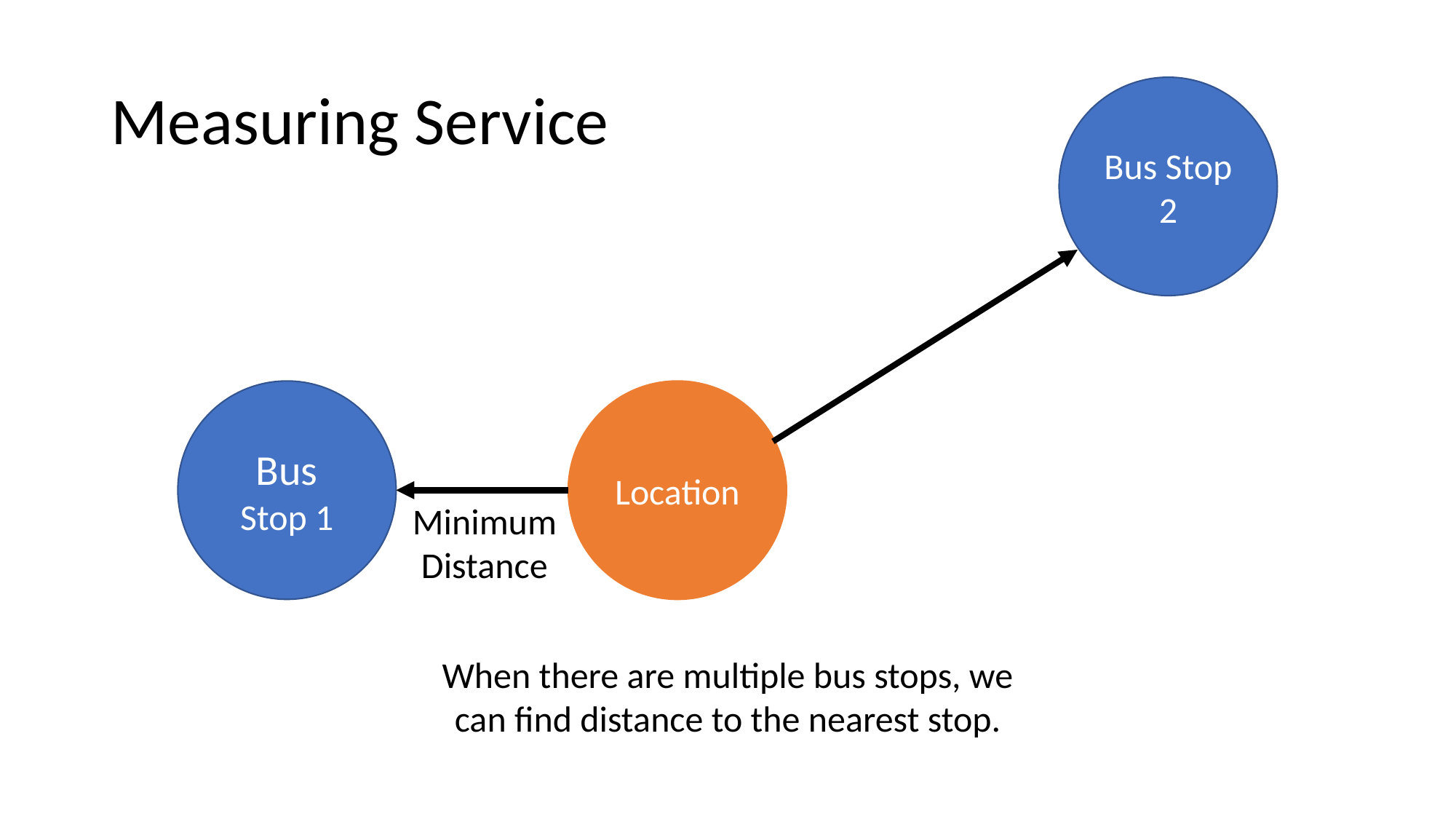

# Measuring Service
Bus Stop 2
Bus Stop 1
Location
Minimum
Distance
When there are multiple bus stops, we can find distance to the nearest stop.